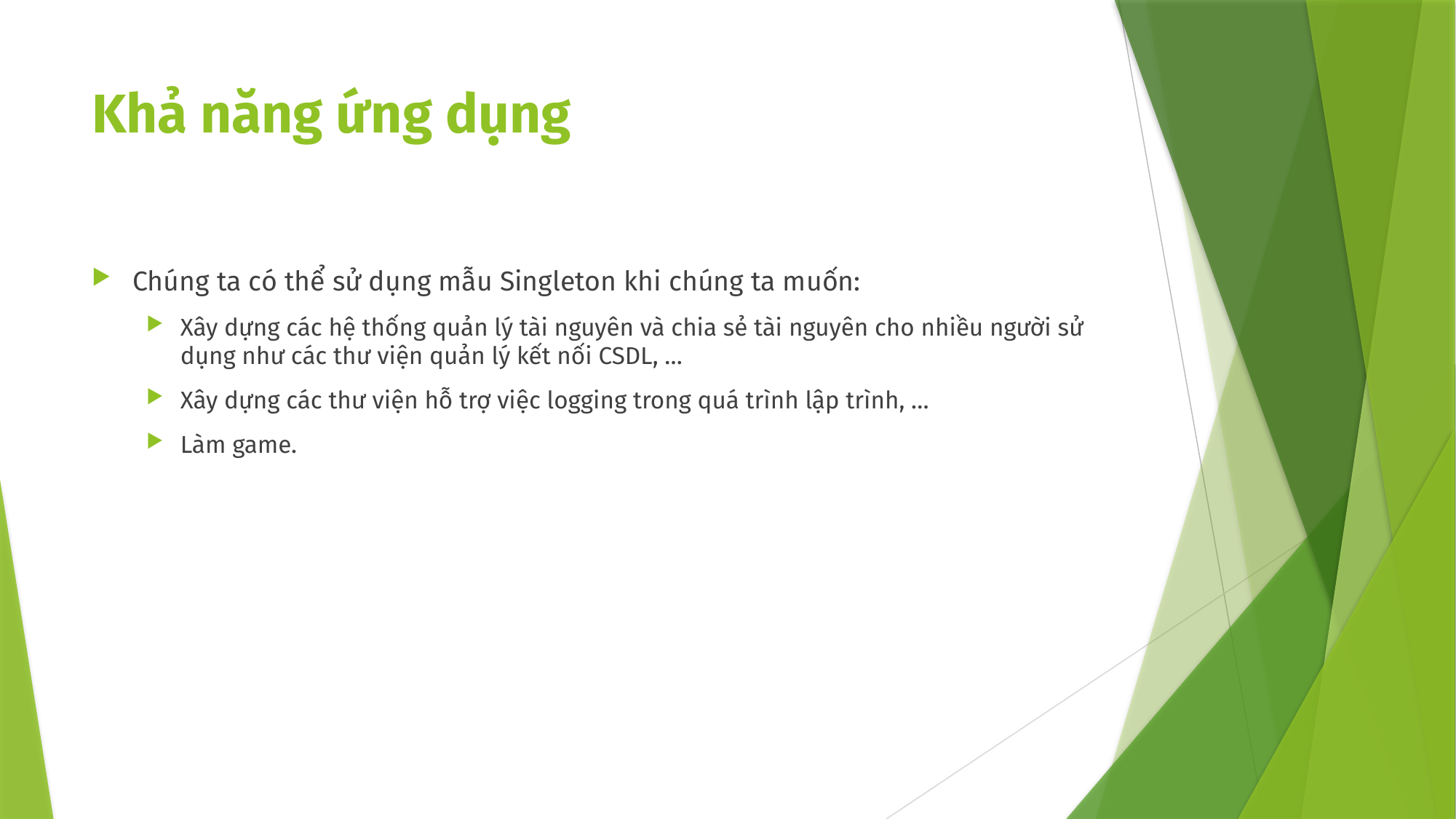

# Khả năng ứng dụng
Chúng ta có thể sử dụng mẫu Singleton khi chúng ta muốn:
Xây dựng các hệ thống quản lý tài nguyên và chia sẻ tài nguyên cho nhiều người sử dụng như các thư viện quản lý kết nối CSDL, …
Xây dựng các thư viện hỗ trợ việc logging trong quá trình lập trình, …
Làm game.